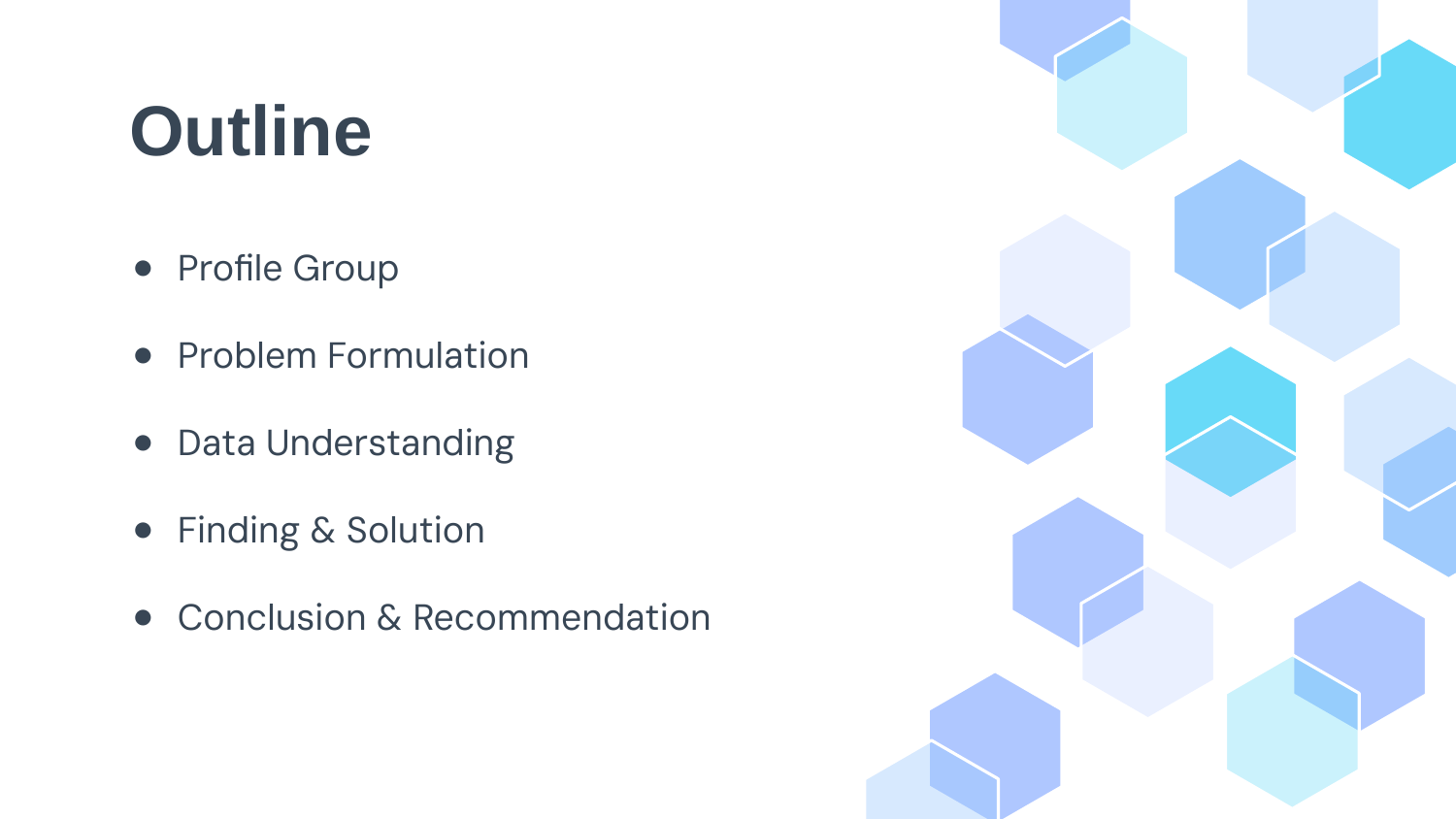

# Outline
Profile Group
Problem Formulation
Data Understanding
Finding & Solution
Conclusion & Recommendation